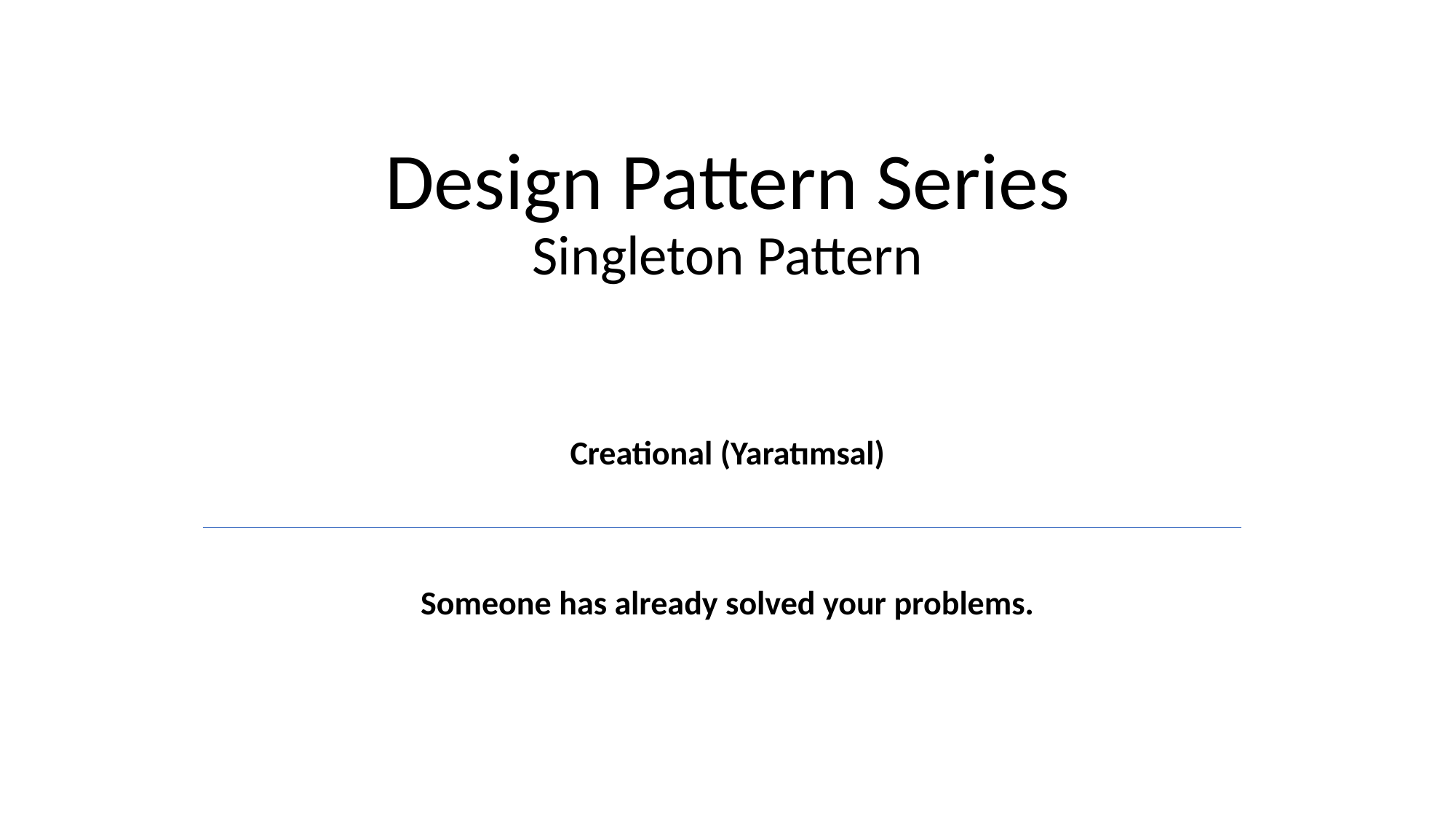

# Design Pattern Series Singleton Pattern
Creational (Yaratımsal)

Someone has already solved your problems.